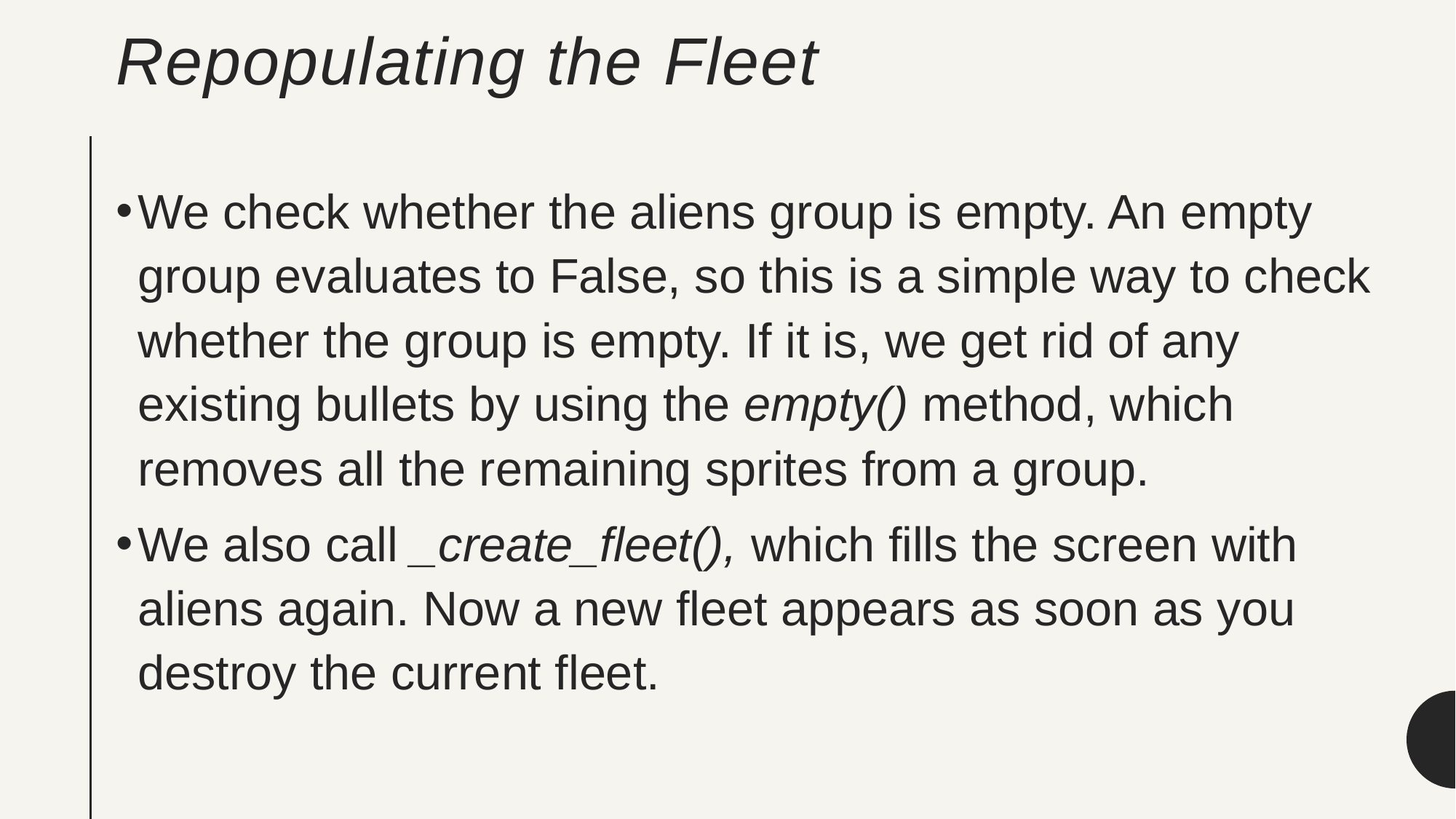

# Repopulating the Fleet
We check whether the aliens group is empty. An empty group evaluates to False, so this is a simple way to check whether the group is empty. If it is, we get rid of any existing bullets by using the empty() method, which removes all the remaining sprites from a group.
We also call _create_fleet(), which fills the screen with aliens again. Now a new fleet appears as soon as you destroy the current fleet.